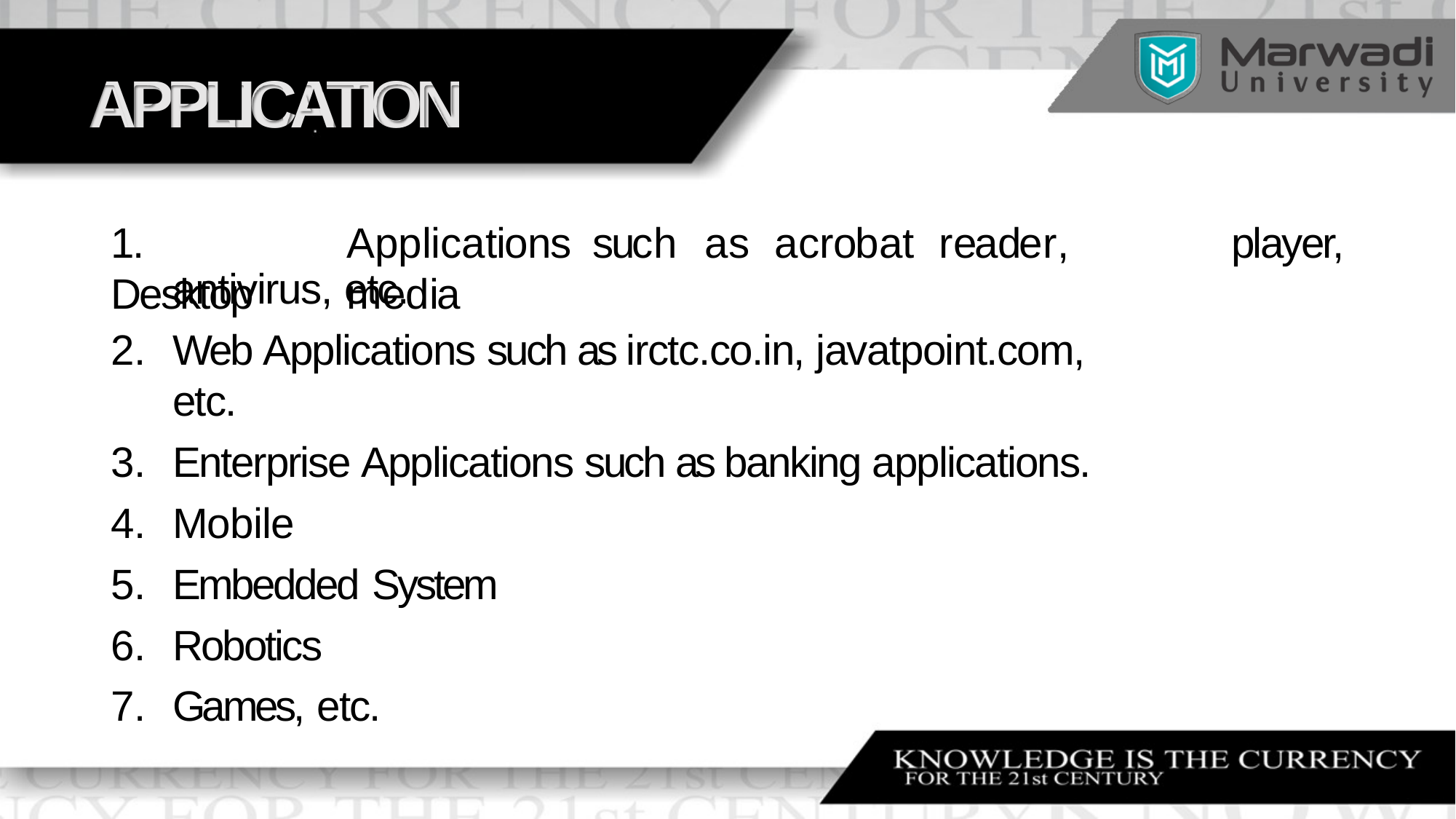

# APPLICATION
1.	Desktop
Applications	such	as	acrobat	reader,	media
player,
antivirus, etc.
Web Applications such as irctc.co.in, javatpoint.com, etc.
Enterprise Applications such as banking applications.
Mobile
Embedded System
Robotics
Games, etc.
•	Author Detail